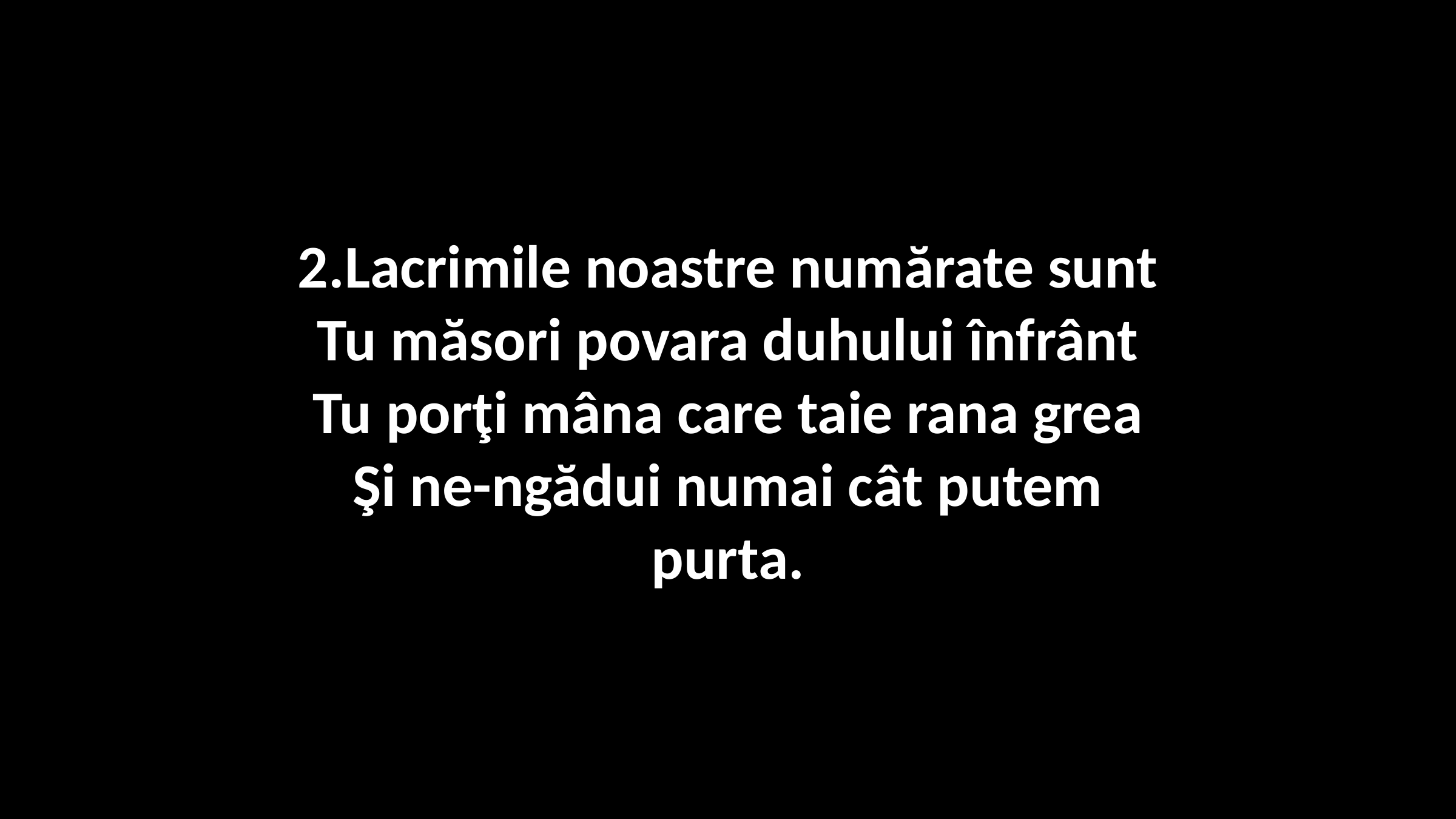

# 2.Lacrimile noastre numărate sunt Tu măsori povara duhului înfrânt Tu porţi mâna care taie rana grea Şi ne-ngădui numai cât putem purta.